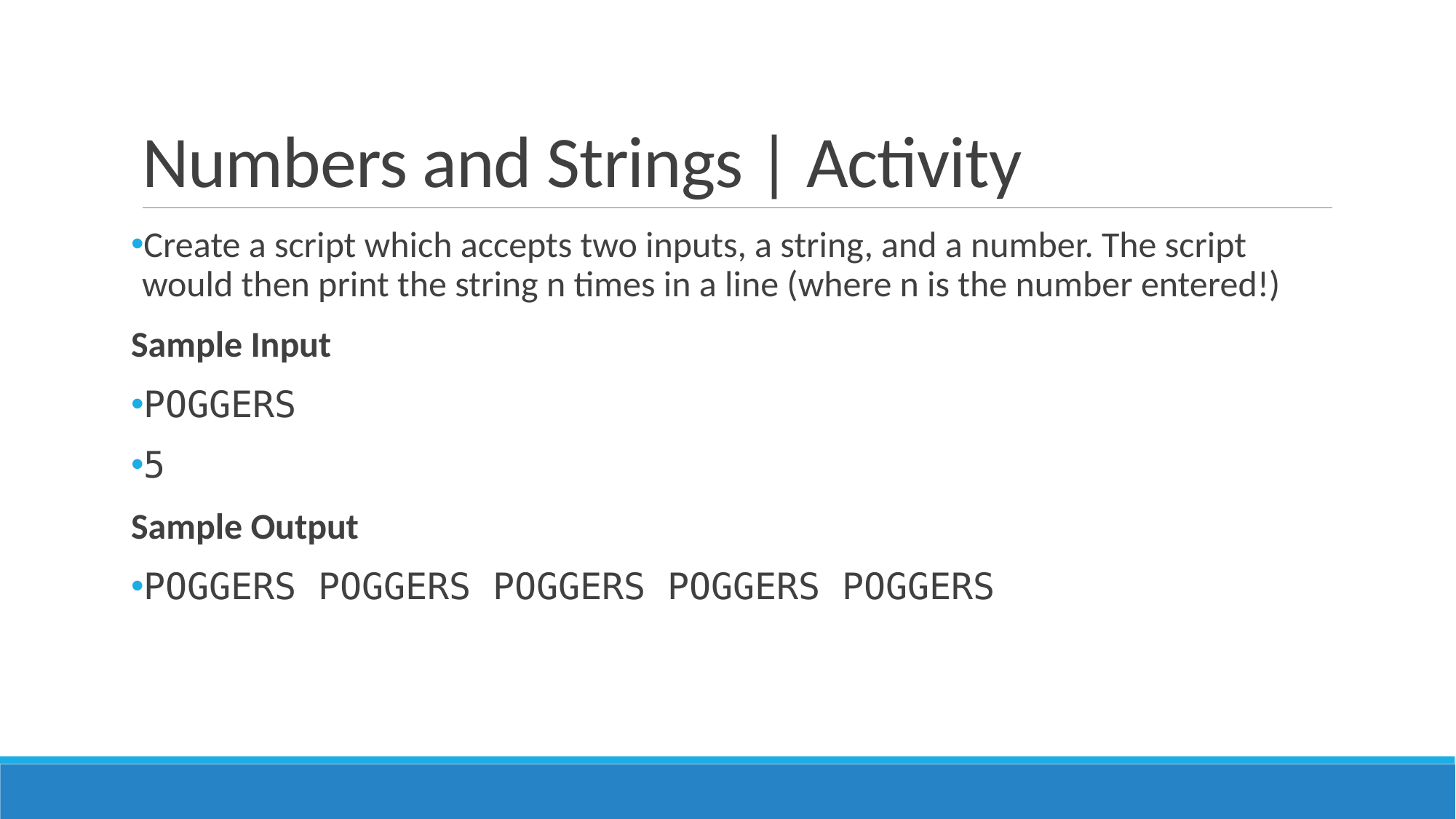

# Numbers and Strings | Activity
Create a script which accepts two inputs, a string, and a number. The script would then print the string n times in a line (where n is the number entered!)
Sample Input
POGGERS
5
Sample Output
POGGERS POGGERS POGGERS POGGERS POGGERS